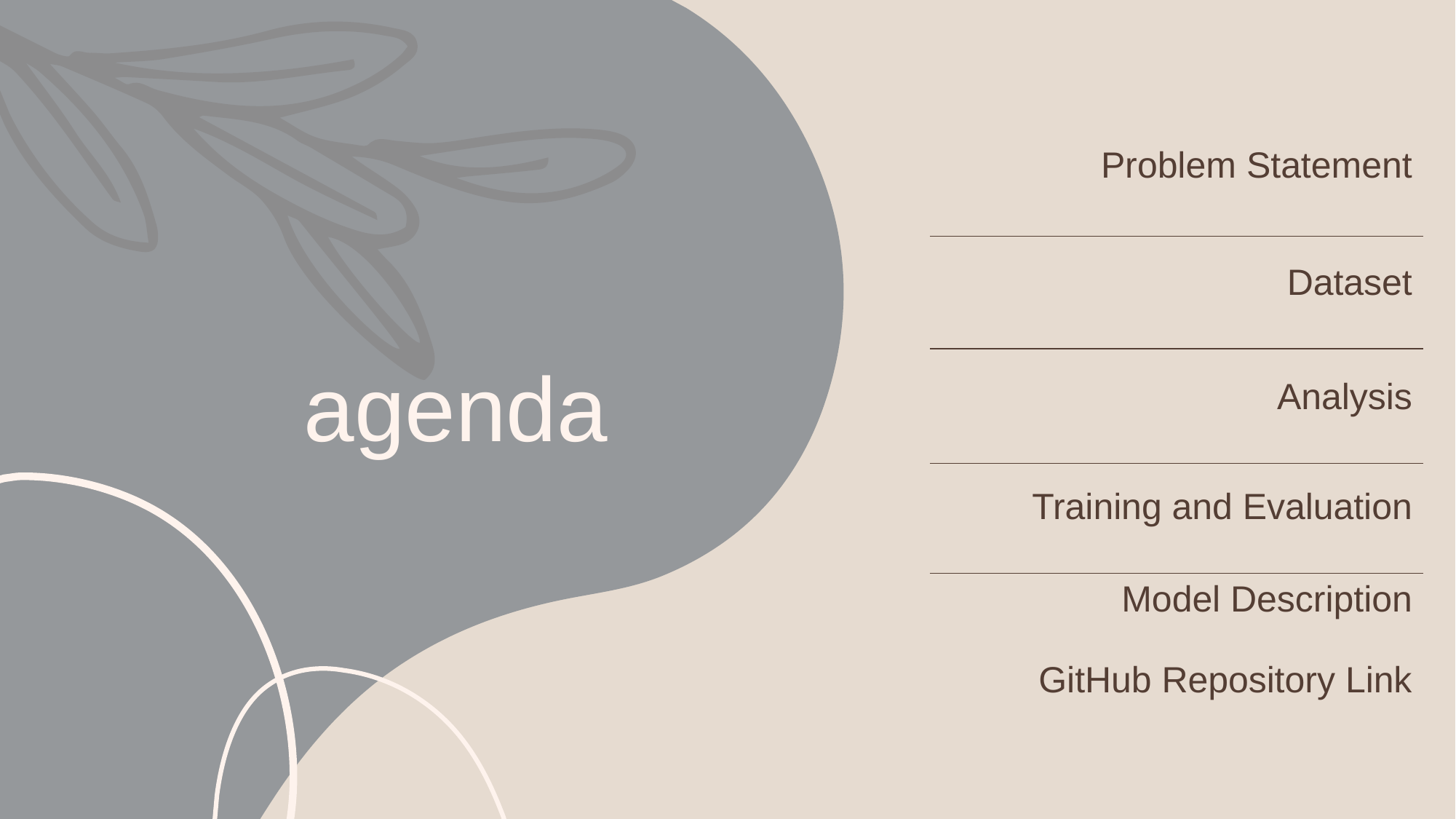

| Problem Statement |
| --- |
| Dataset |
| Analysis |
| Training and Evaluation |
| Model Description GitHub Repository Link |
# agenda